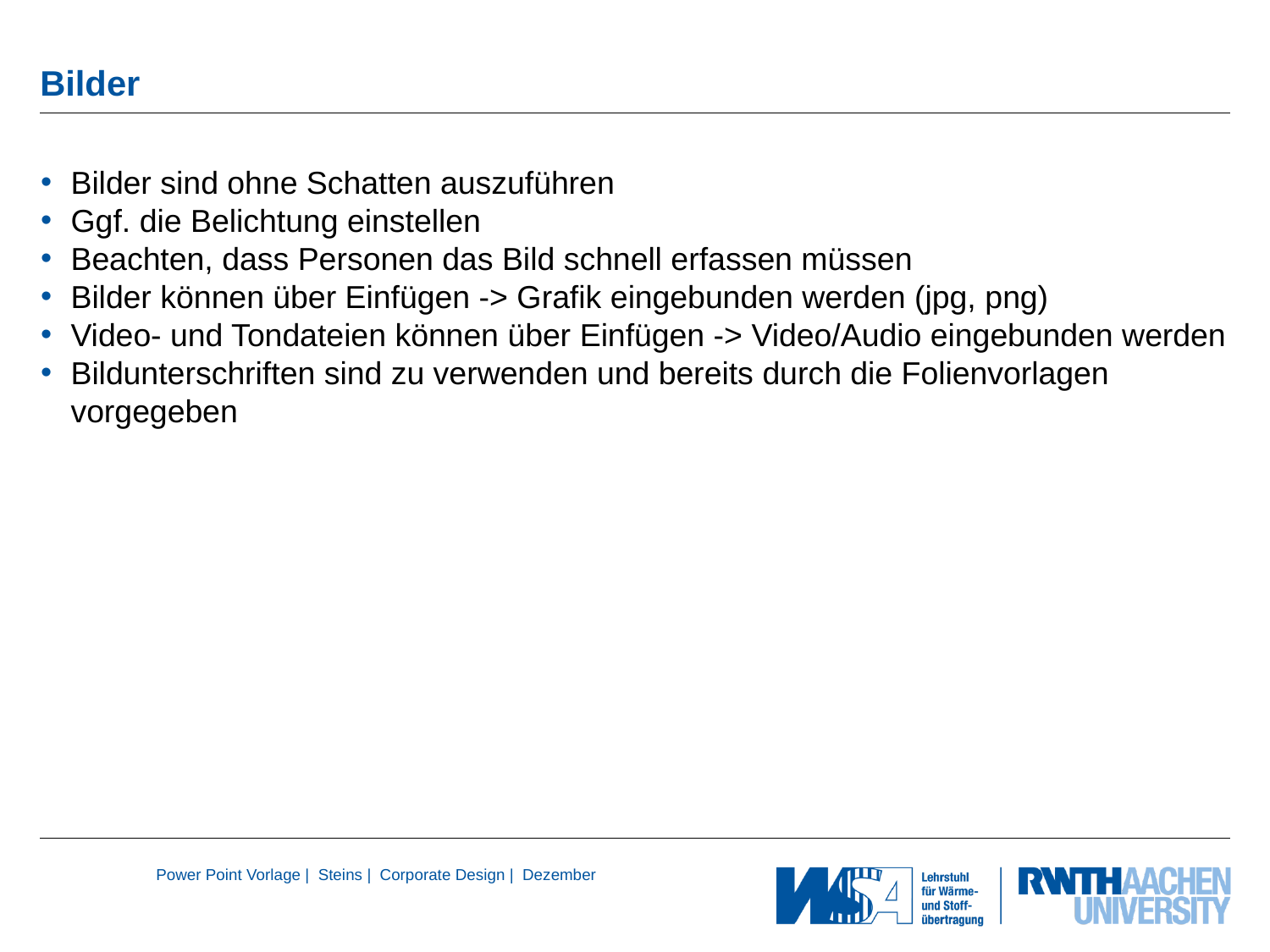

# Bilder
Bilder sind ohne Schatten auszuführen
Ggf. die Belichtung einstellen
Beachten, dass Personen das Bild schnell erfassen müssen
Bilder können über Einfügen -> Grafik eingebunden werden (jpg, png)
Video- und Tondateien können über Einfügen -> Video/Audio eingebunden werden
Bildunterschriften sind zu verwenden und bereits durch die Folienvorlagen vorgegeben